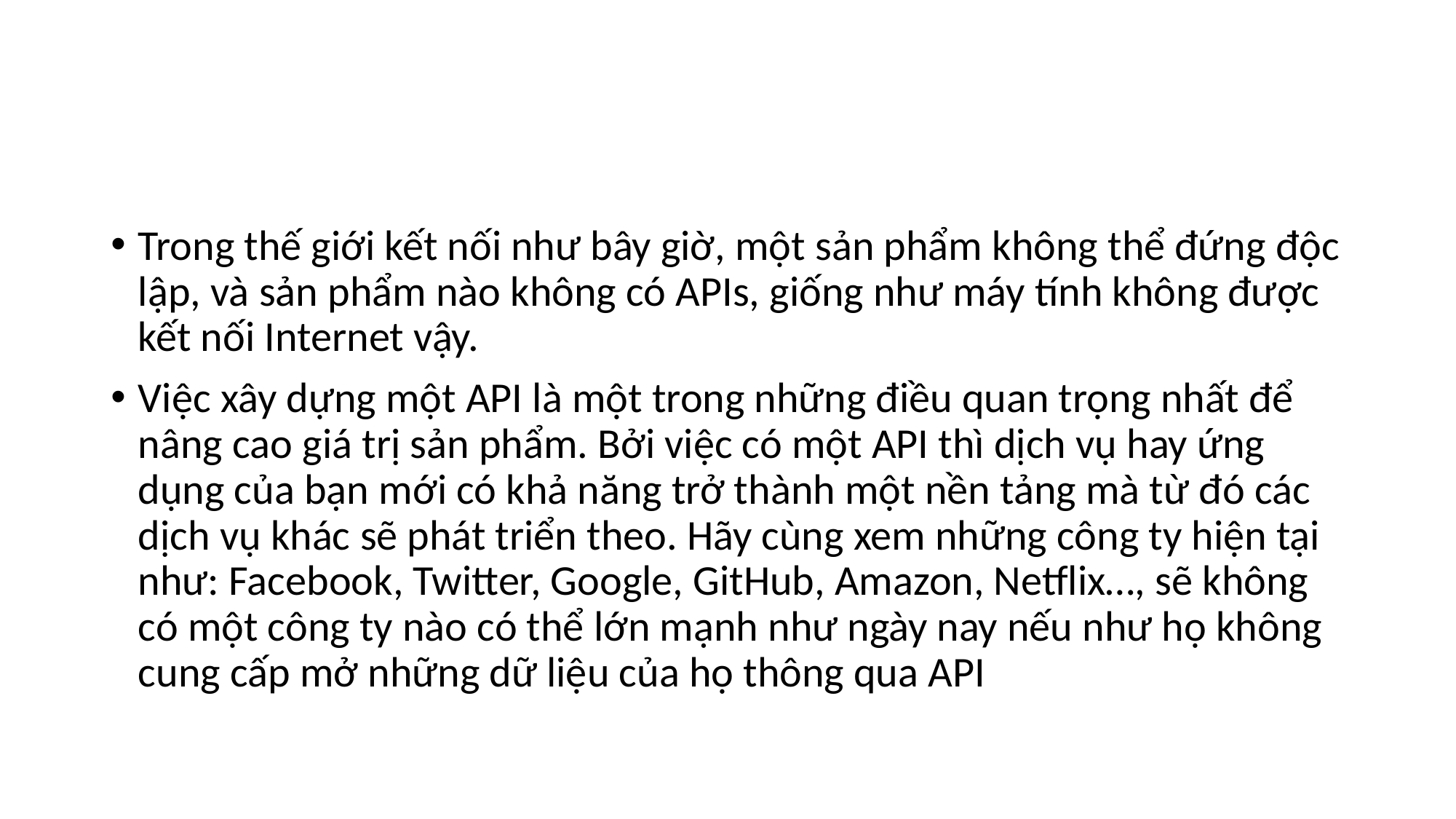

Trong thế giới kết nối như bây giờ, một sản phẩm không thể đứng độc lập, và sản phẩm nào không có APIs, giống như máy tính không được kết nối Internet vậy.
Việc xây dựng một API là một trong những điều quan trọng nhất để nâng cao giá trị sản phẩm. Bởi việc có một API thì dịch vụ hay ứng dụng của bạn mới có khả năng trở thành một nền tảng mà từ đó các dịch vụ khác sẽ phát triển theo. Hãy cùng xem những công ty hiện tại như: Facebook, Twitter, Google, GitHub, Amazon, Netflix…, sẽ không có một công ty nào có thể lớn mạnh như ngày nay nếu như họ không cung cấp mở những dữ liệu của họ thông qua API